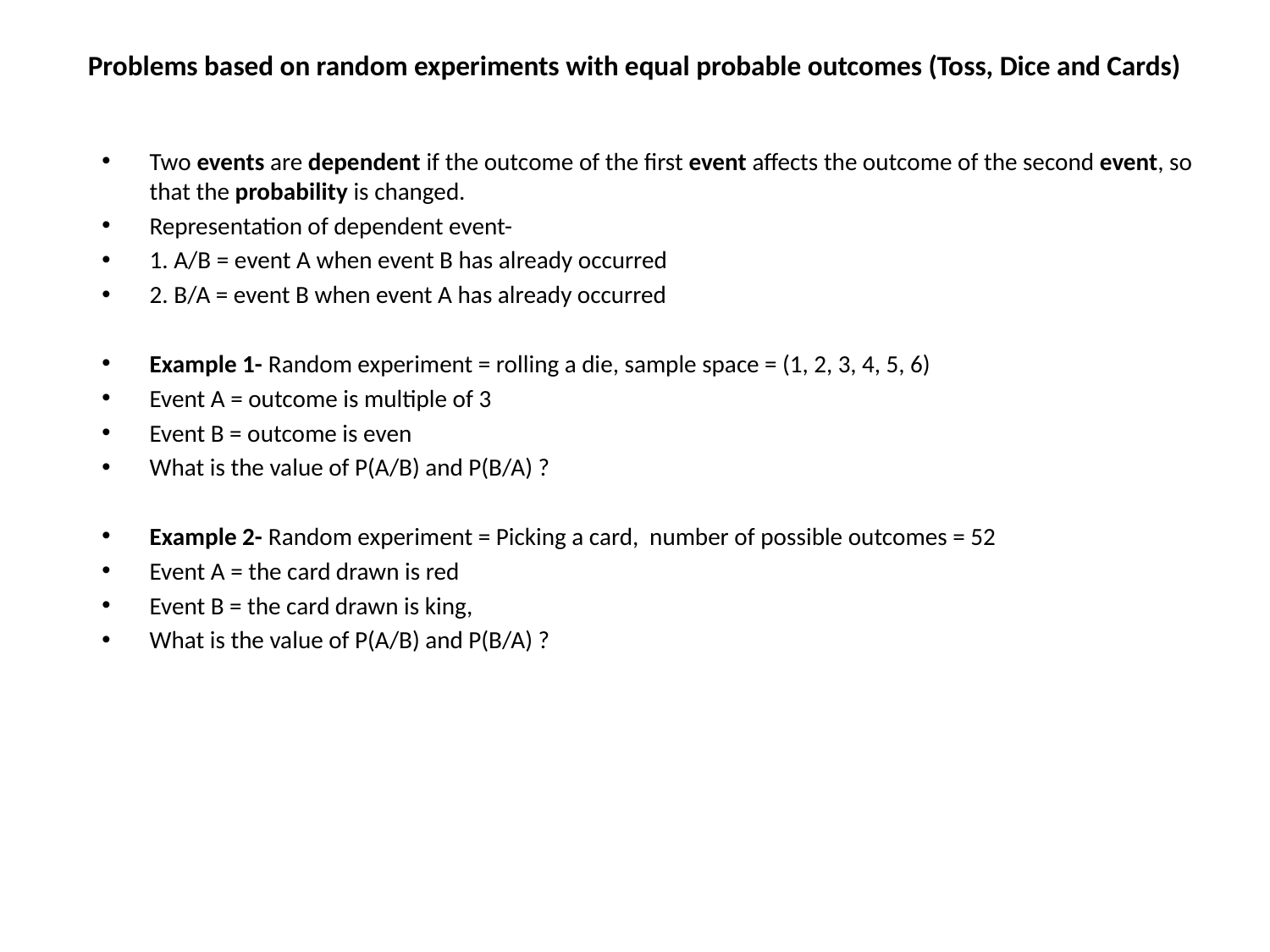

# Problems based on random experiments with equal probable outcomes (Toss, Dice and Cards)

Two events are dependent if the outcome of the first event affects the outcome of the second event, so that the probability is changed.
Representation of dependent event-
1. A/B = event A when event B has already occurred
2. B/A = event B when event A has already occurred

Example 1- Random experiment = rolling a die, sample space = (1, 2, 3, 4, 5, 6)
Event A = outcome is multiple of 3
Event B = outcome is even
What is the value of P(A/B) and P(B/A) ?

Example 2- Random experiment = Picking a card,  number of possible outcomes = 52
Event A = the card drawn is red
Event B = the card drawn is king,
What is the value of P(A/B) and P(B/A) ?